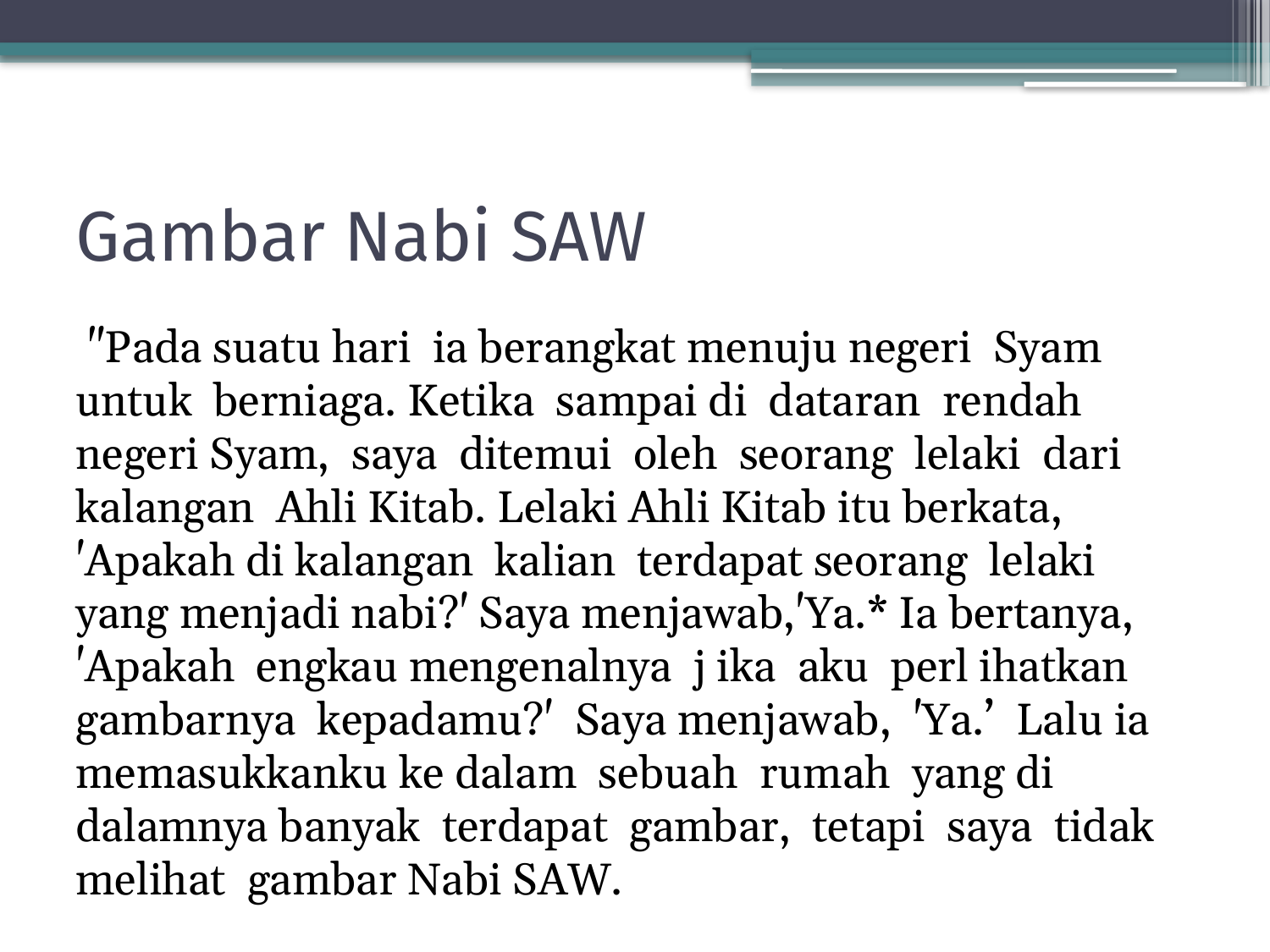

# Gambar Nabi SAW
 "Pada suatu hari  ia berangkat menuju negeri  Syam  untuk  berniaga. Ketika  sampai di  dataran  rendah  negeri Syam,  saya  ditemui  oleh  seorang  lelaki  dari  kalangan  Ahli Kitab. Lelaki Ahli Kitab itu berkata,  'Apakah di kalangan  kalian  terdapat seorang  lelaki yang menjadi nabi?' Saya menjawab,'Ya.* Ia bertanya,  'Apakah  engkau mengenalnya  j ika  aku  perl ihatkan  gambarnya  kepadamu?'  Saya menjawab,  'Ya.’  Lalu ia memasukkanku ke dalam  sebuah  rumah  yang di dalamnya banyak  terdapat  gambar,  tetapi  saya  tidak melihat  gambar Nabi SAW.